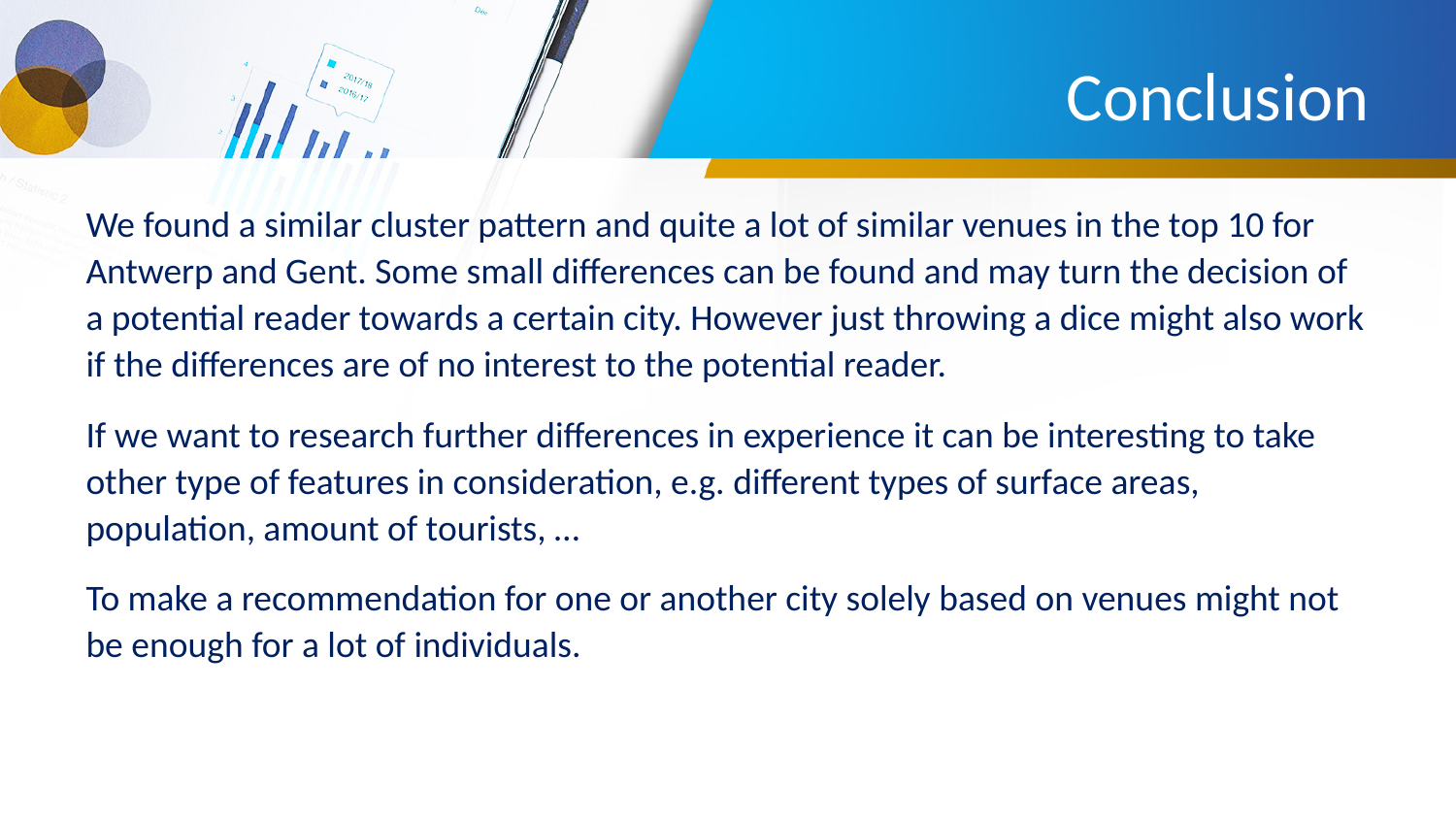

# Conclusion
We found a similar cluster pattern and quite a lot of similar venues in the top 10 for Antwerp and Gent. Some small differences can be found and may turn the decision of a potential reader towards a certain city. However just throwing a dice might also work if the differences are of no interest to the potential reader.
If we want to research further differences in experience it can be interesting to take other type of features in consideration, e.g. different types of surface areas, population, amount of tourists, …
To make a recommendation for one or another city solely based on venues might not be enough for a lot of individuals.